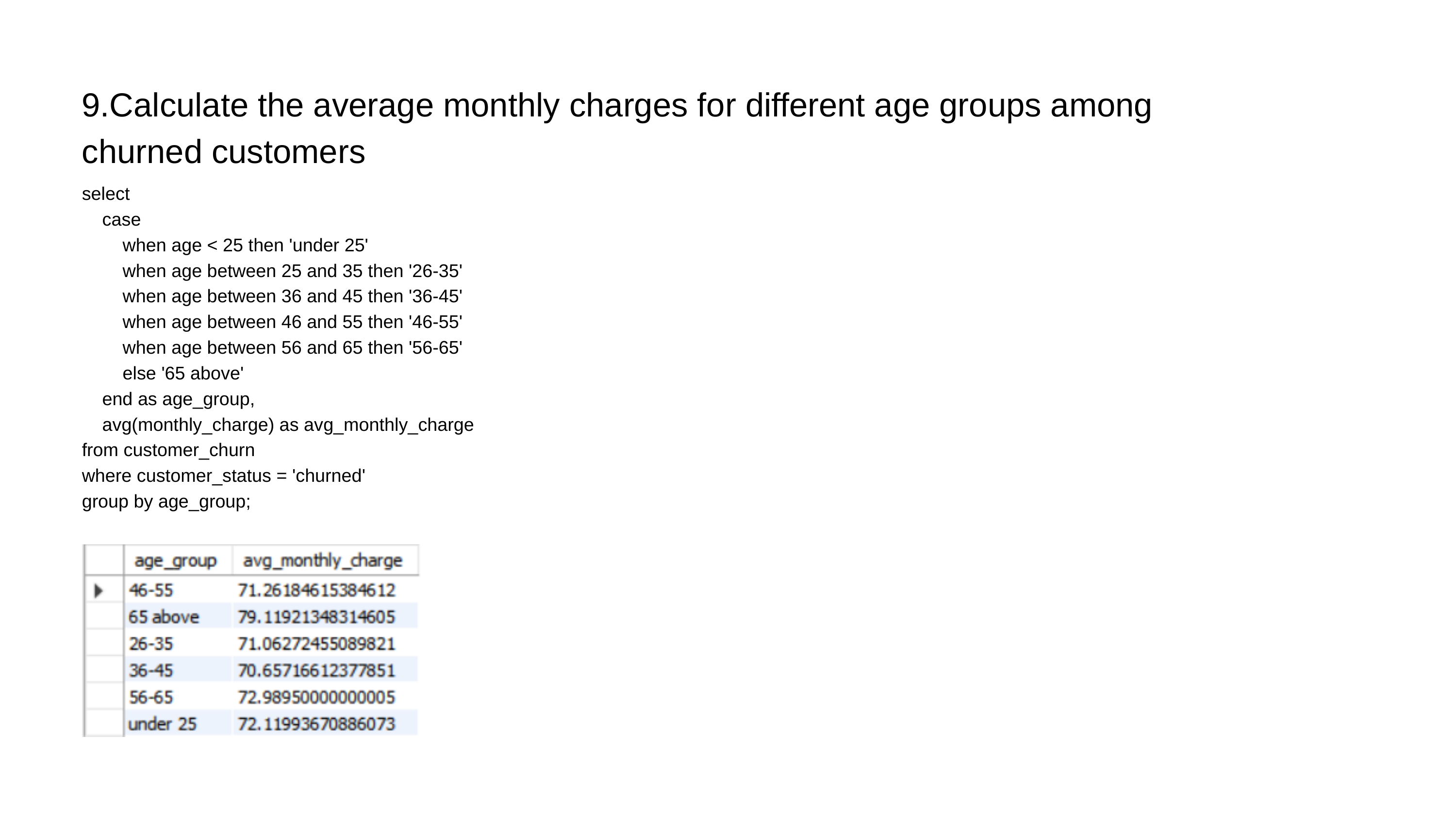

9.Calculate the average monthly charges for different age groups among churned customers
select
    case
        when age < 25 then 'under 25'
        when age between 25 and 35 then '26-35'
        when age between 36 and 45 then '36-45'
        when age between 46 and 55 then '46-55'
        when age between 56 and 65 then '56-65'
        else '65 above'
    end as age_group,
    avg(monthly_charge) as avg_monthly_charge
from customer_churn
where customer_status = 'churned'
group by age_group;